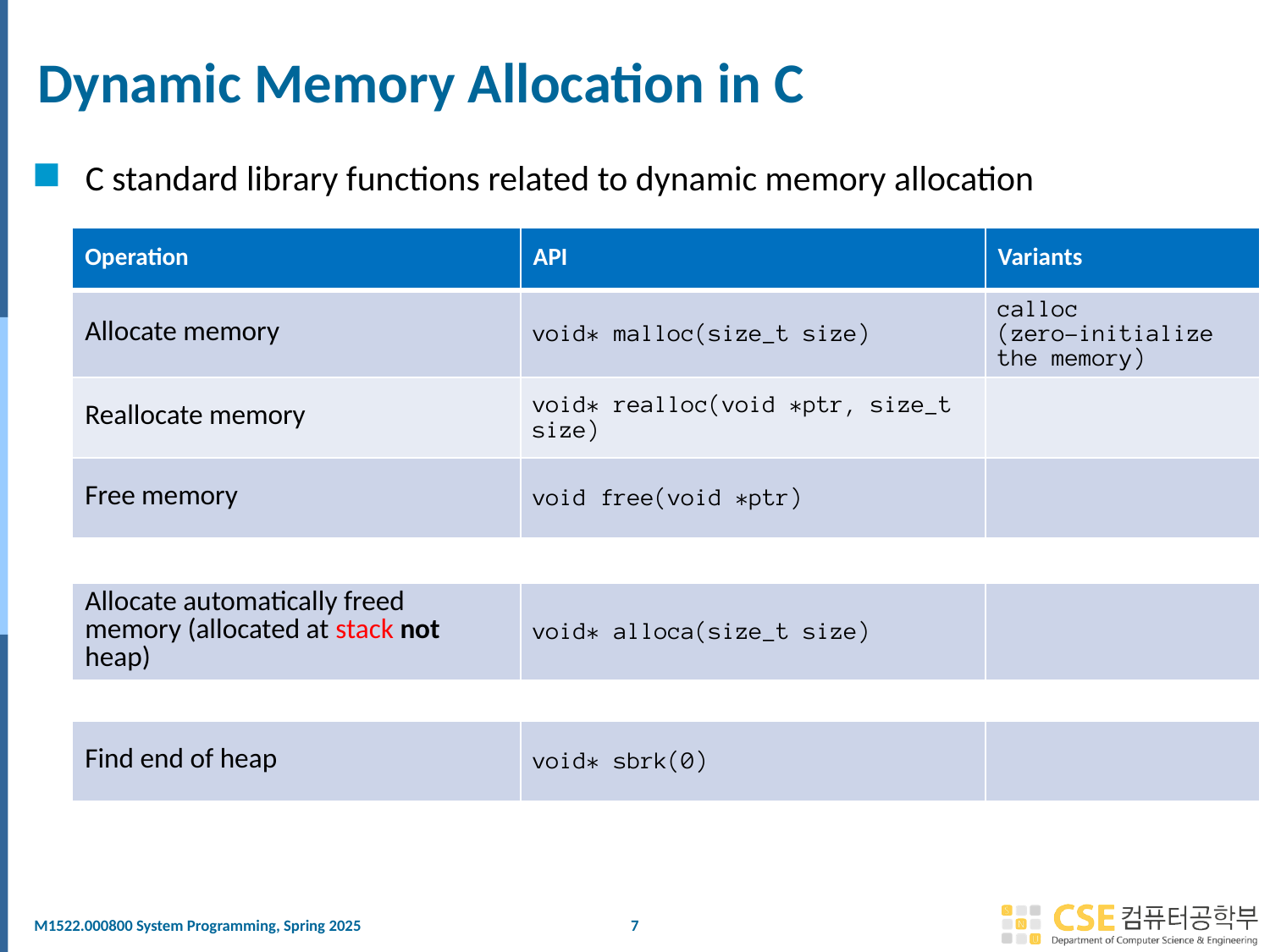

# Dynamic Memory Allocation in C
C standard library functions related to dynamic memory allocation
| Operation | API | Variants |
| --- | --- | --- |
| Allocate memory | void\* malloc(size\_t size) | calloc (zero-initialize the memory) |
| Reallocate memory | void\* realloc(void \*ptr, size\_t size) |  |
| Free memory | void free(void \*ptr) |  |
|  |  |  |
| Allocate automatically freed memory (allocated at stack not heap) | void\* alloca(size\_t size) |  |
|  |  |  |
| Find end of heap | void\* sbrk(0) |  |